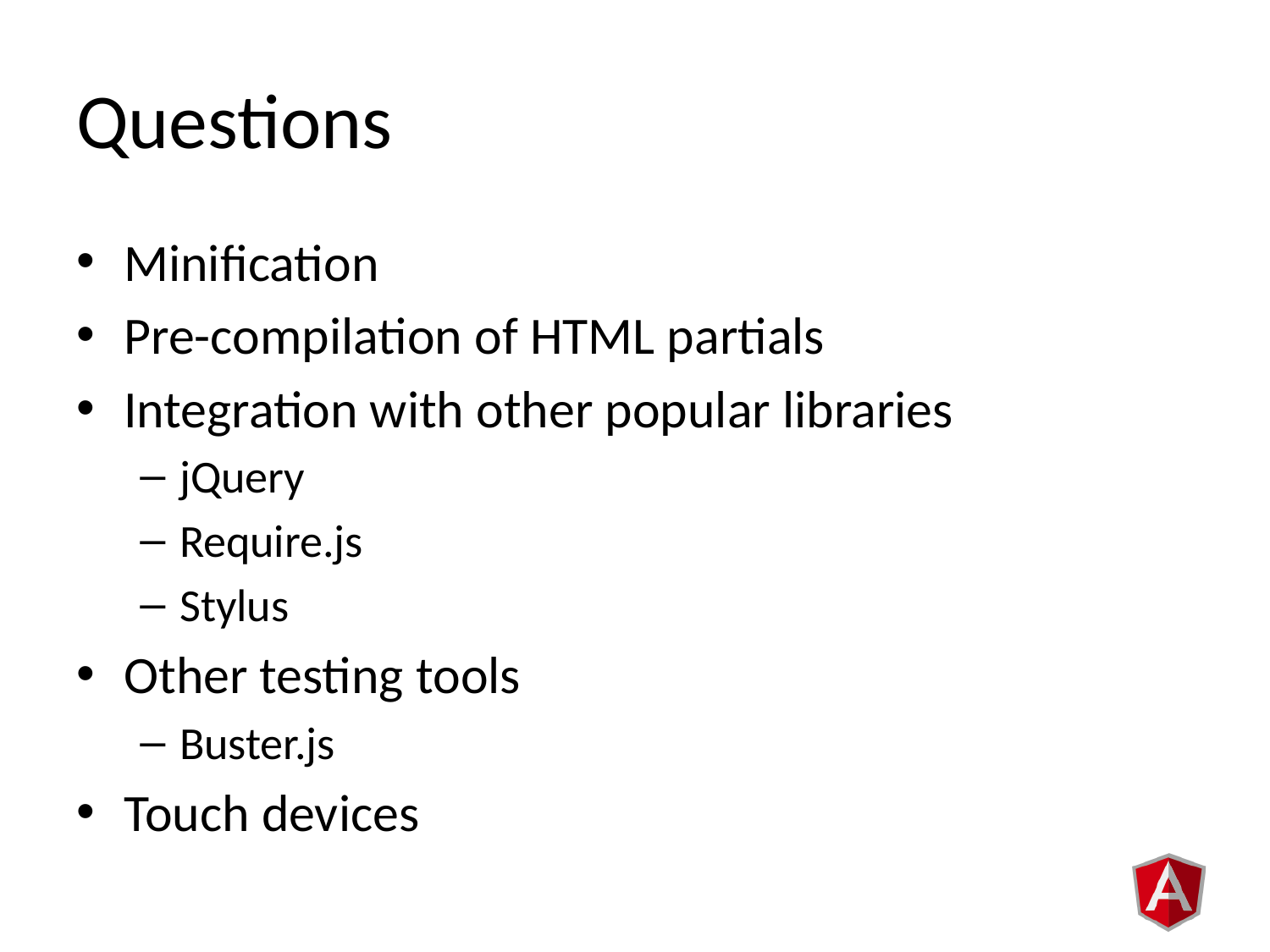

# Questions
Minification
Pre-compilation of HTML partials
Integration with other popular libraries
jQuery
Require.js
Stylus
Other testing tools
Buster.js
Touch devices